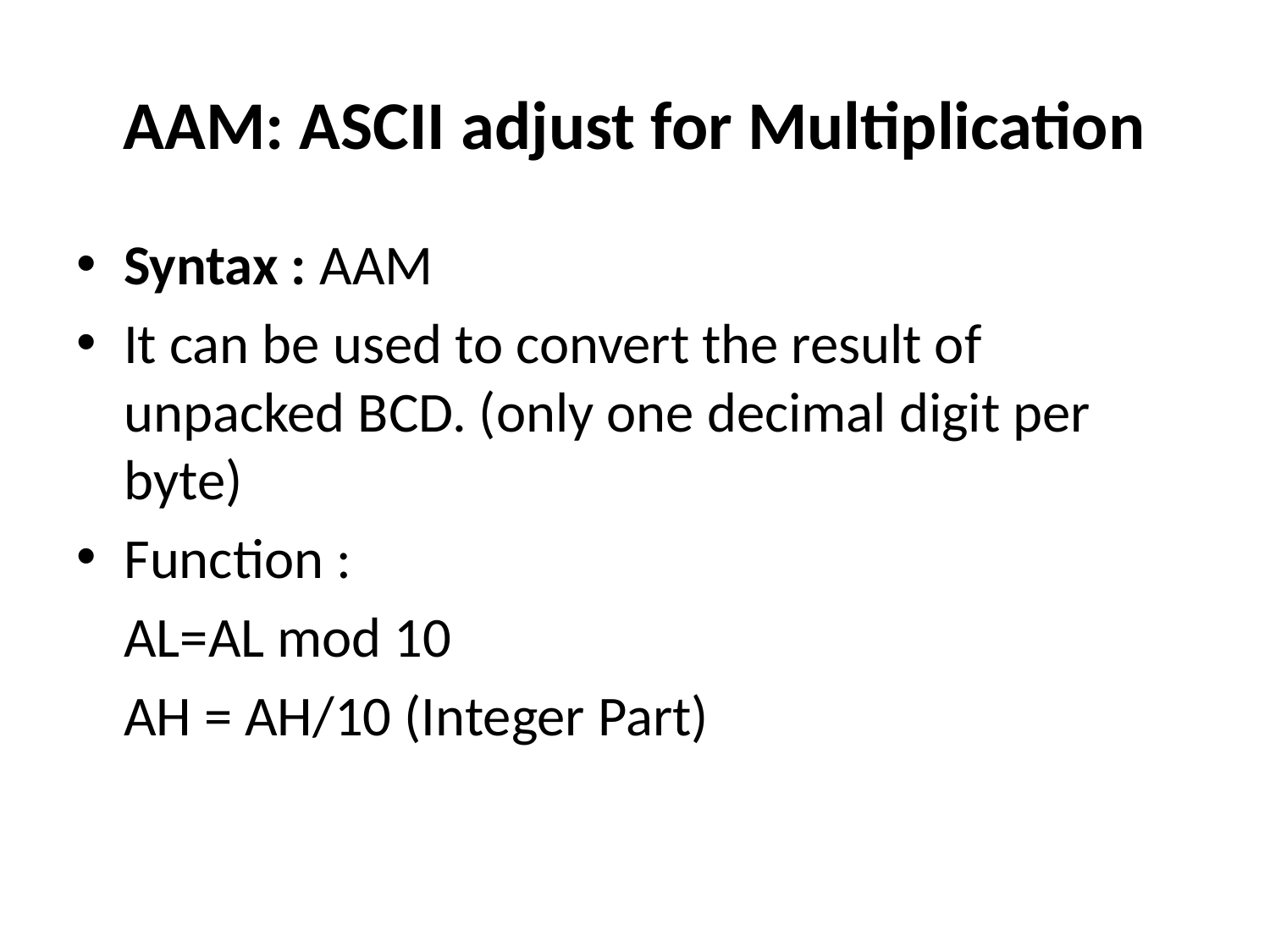

# AAM: ASCII adjust for Multiplication
Syntax : AAM
It can be used to convert the result of unpacked BCD. (only one decimal digit per byte)
Function :
	AL=AL mod 10
	AH = AH/10 (Integer Part)